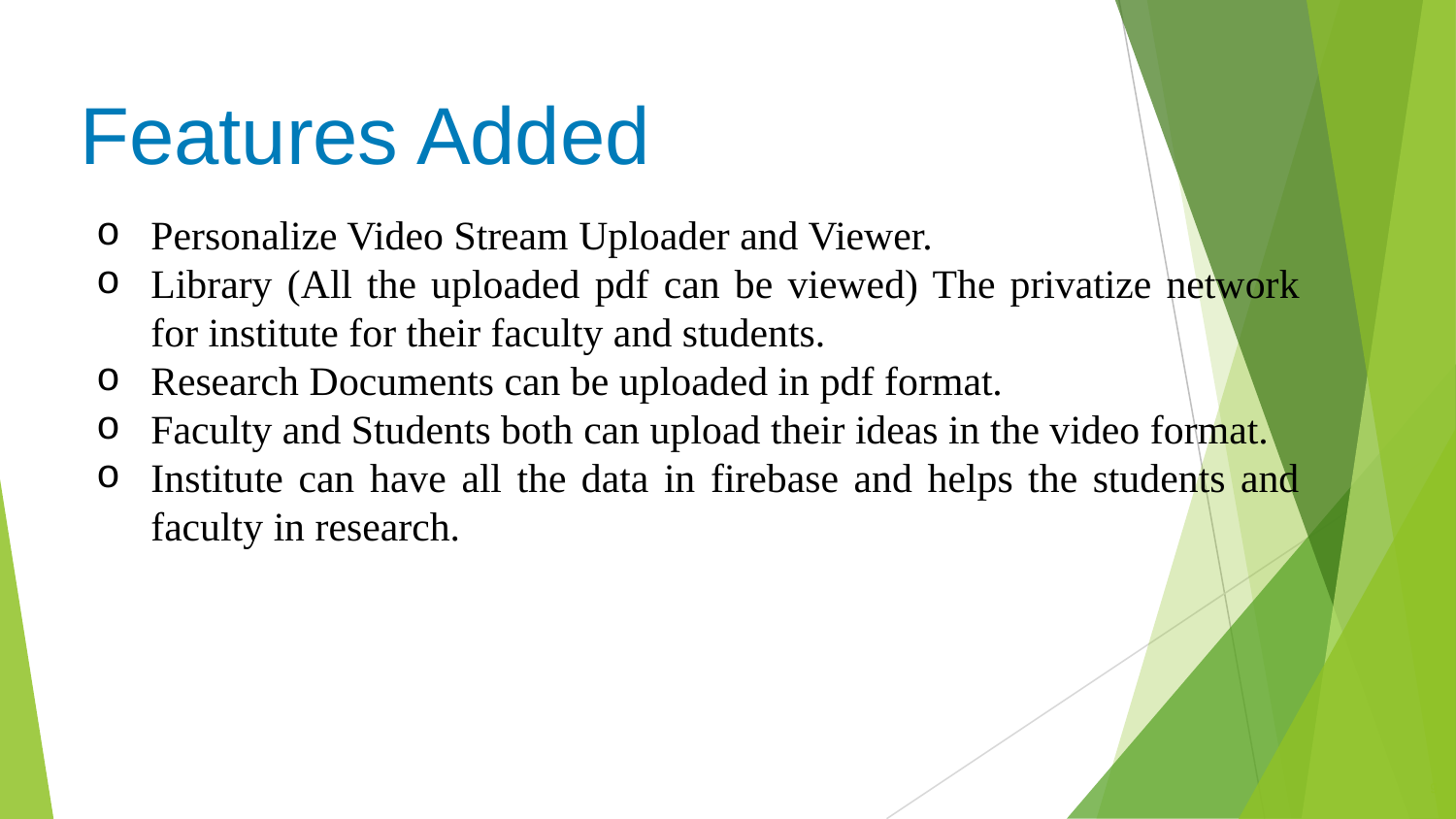

Features Added
Personalize Video Stream Uploader and Viewer.
Library (All the uploaded pdf can be viewed) The privatize network for institute for their faculty and students.
Research Documents can be uploaded in pdf format.
Faculty and Students both can upload their ideas in the video format.
Institute can have all the data in firebase and helps the students and faculty in research.

9